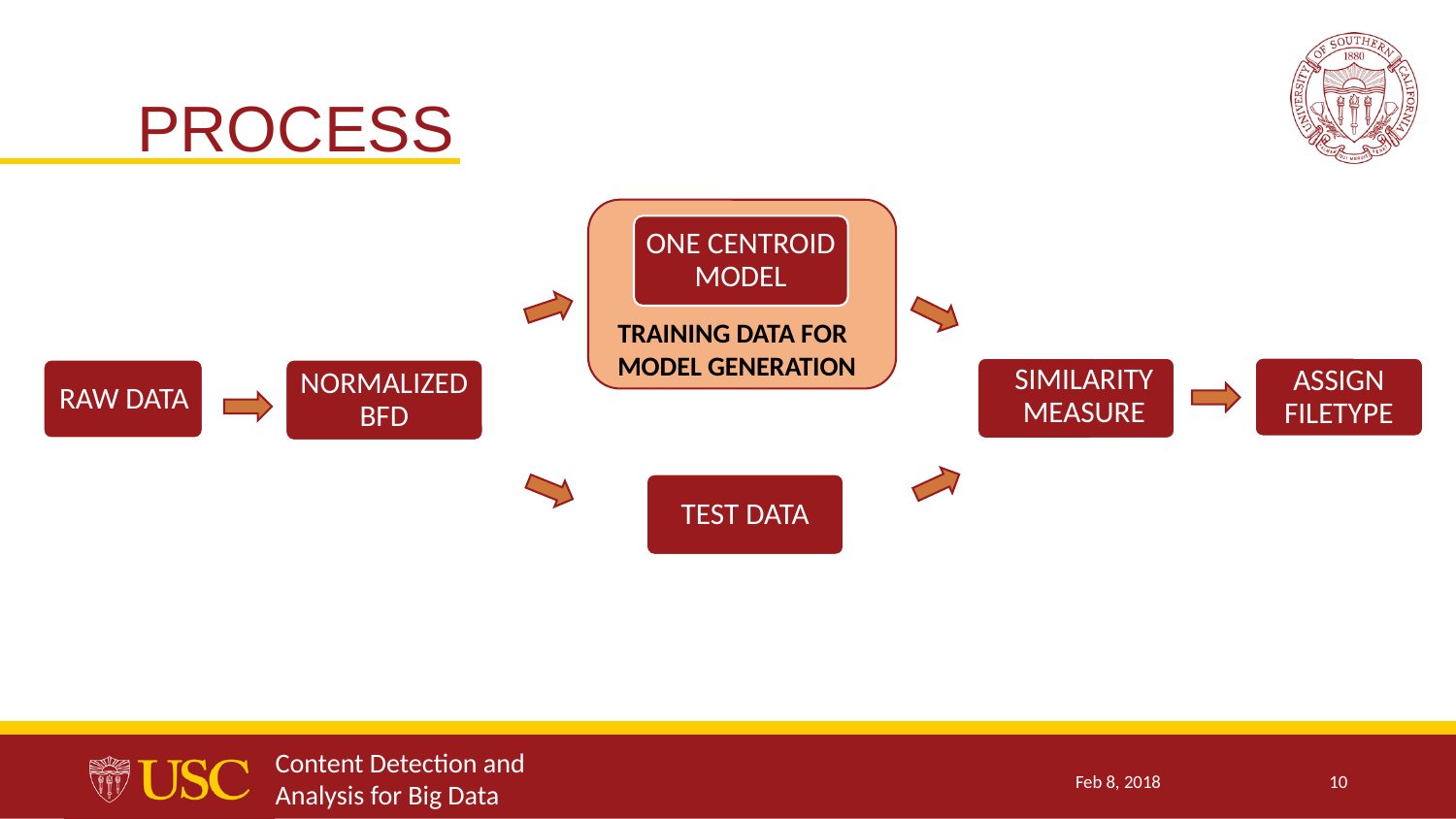

PROCESS

ONE CENTROID MODEL

TRAINING DATA FOR MODEL GENERATION

SIMILARITY MEASURE

ASSIGN FILETYPE

NORMALIZED BFD
RAW DATA

TEST DATA

Content Detection and Analysis for Big Data

Feb 8, 2018
10